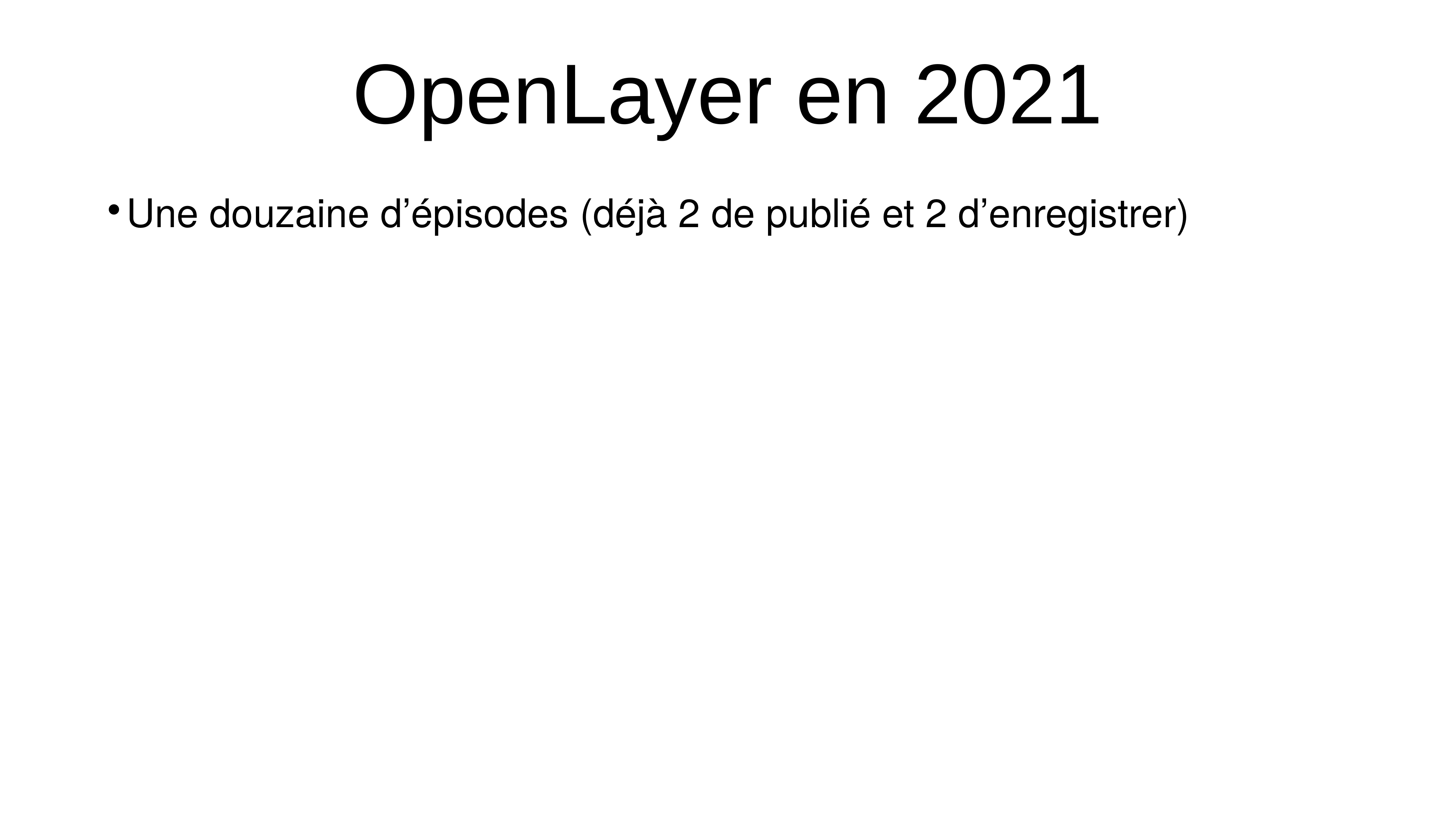

OpenLayer en 2021
Une douzaine d’épisodes (déjà 2 de publié et 2 d’enregistrer)